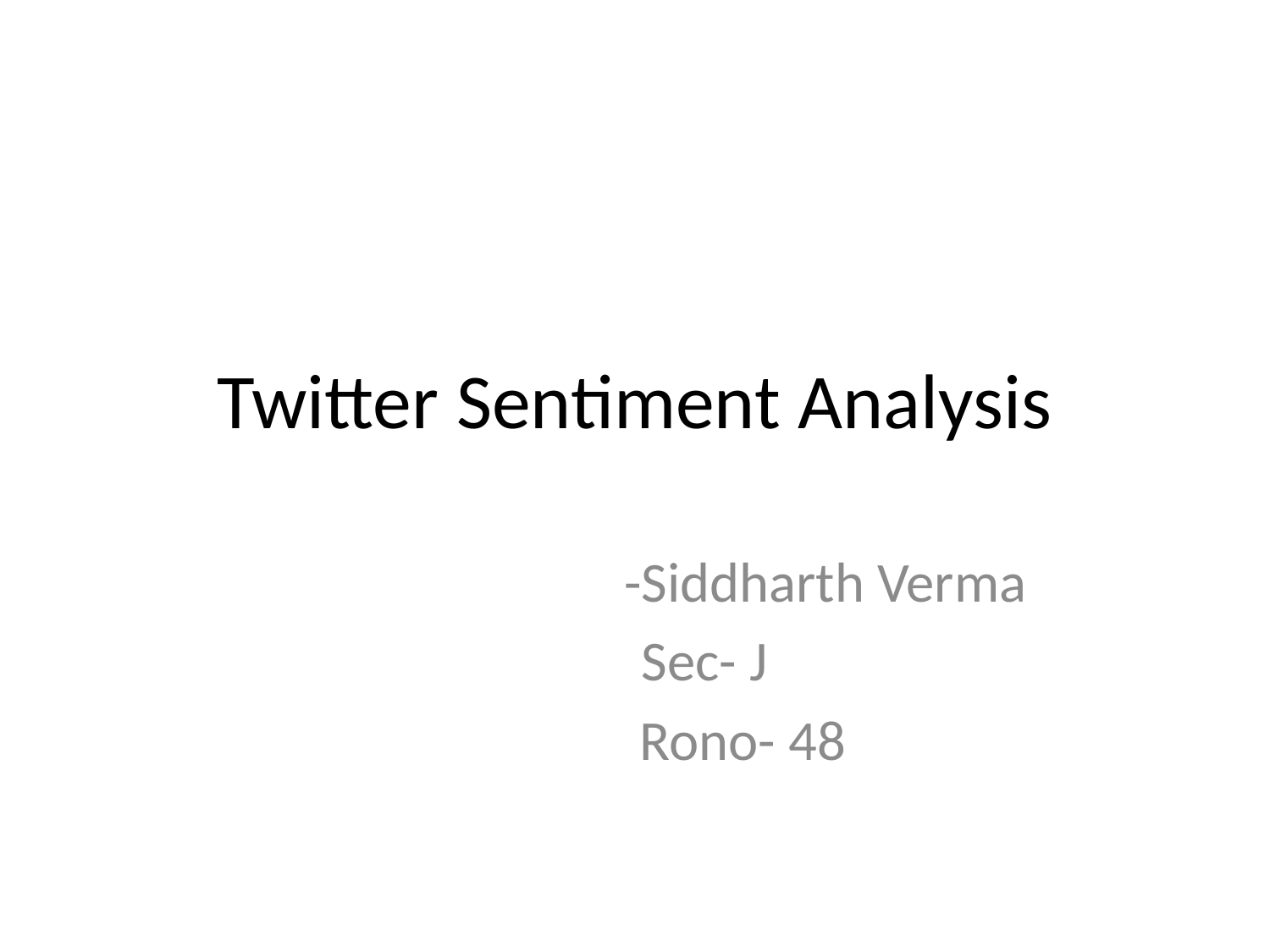

# Twitter Sentiment Analysis
			-Siddharth Verma
	 Sec- J
  	       Rono- 48